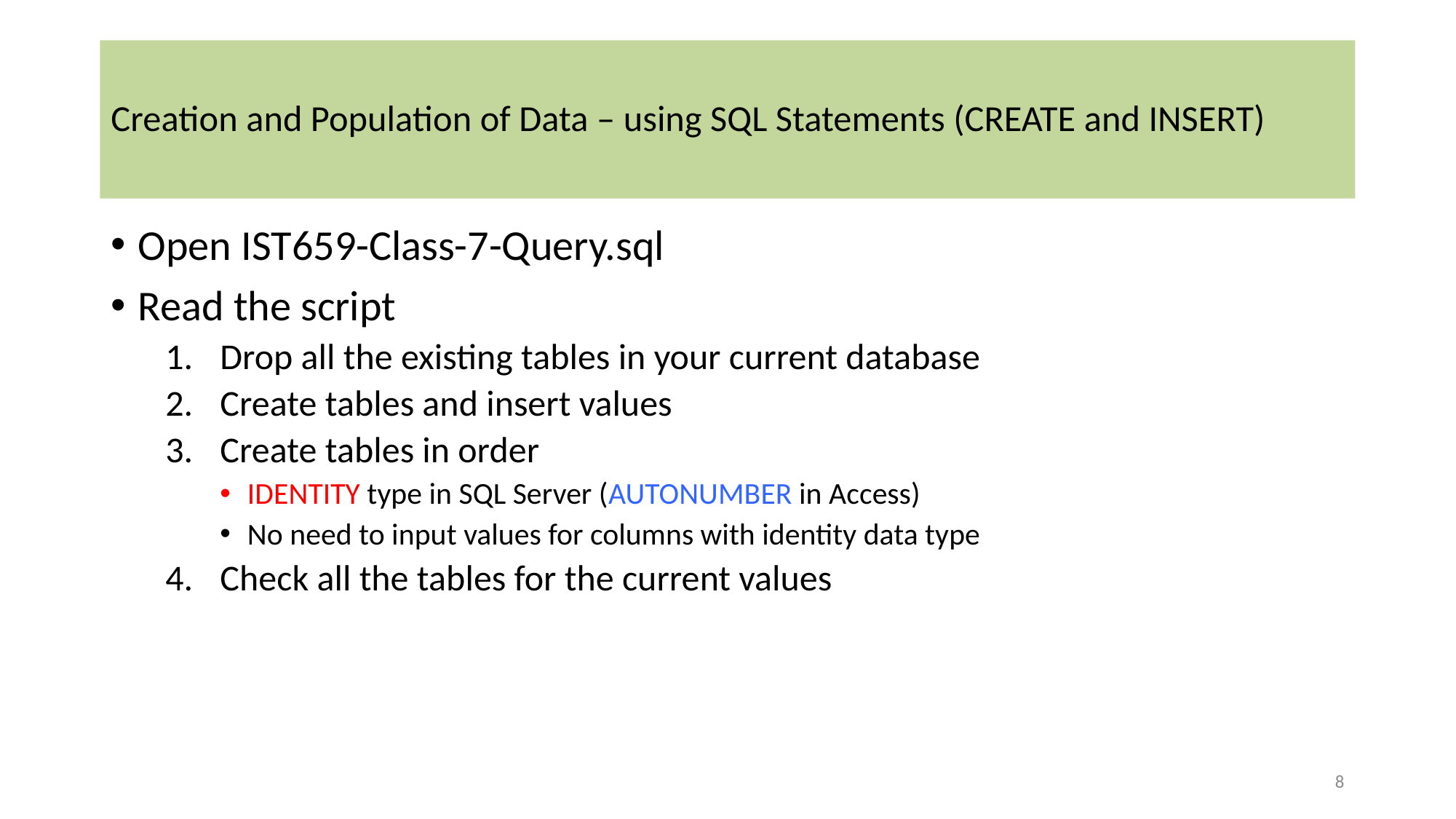

# Creation and Population of Data – using SQL Statements (CREATE and INSERT)
Open IST659-Class-7-Query.sql
Read the script
Drop all the existing tables in your current database
Create tables and insert values
Create tables in order
IDENTITY type in SQL Server (AUTONUMBER in Access)
No need to input values for columns with identity data type
Check all the tables for the current values

8